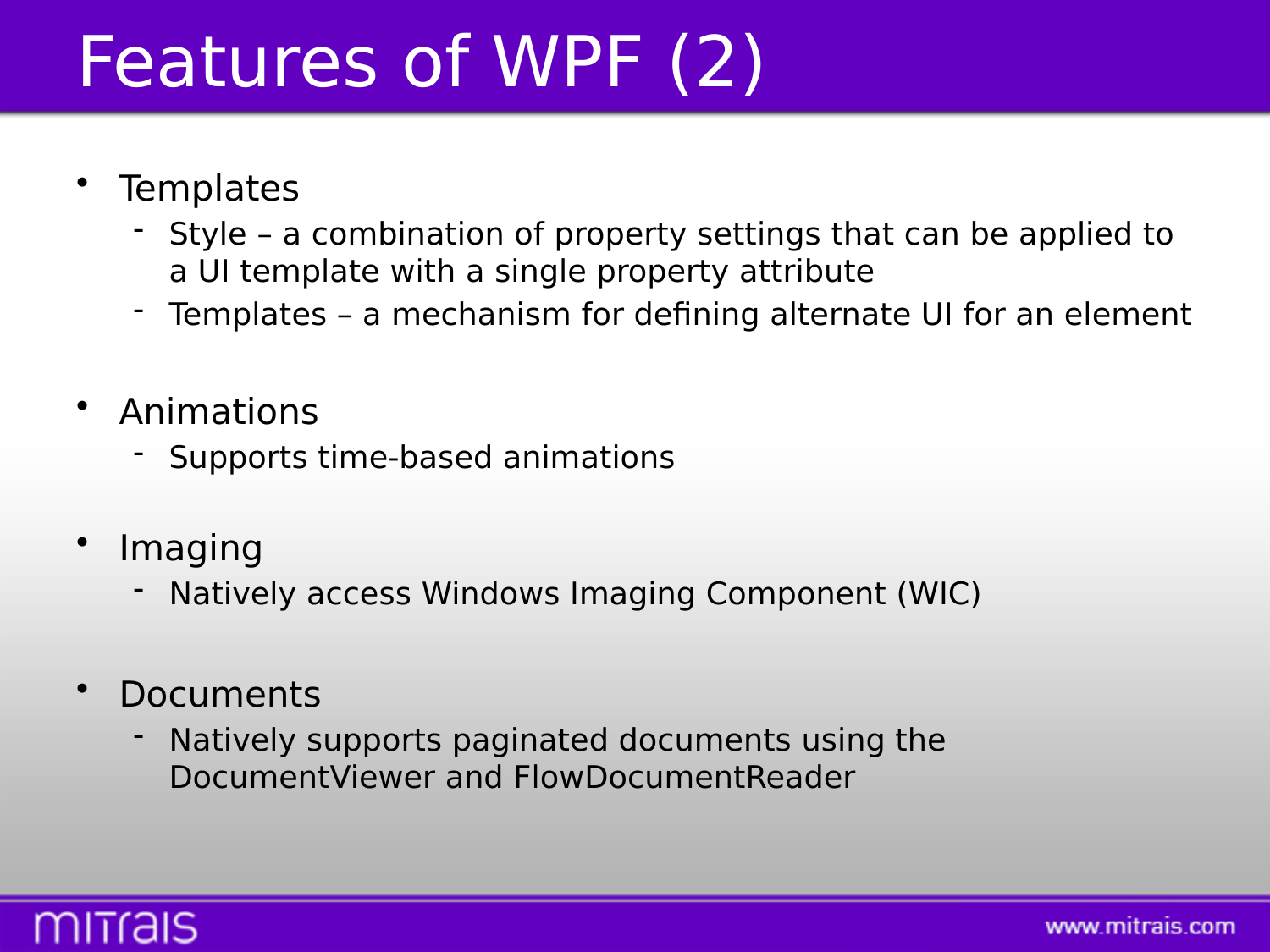

# Features of WPF (2)
Templates
Style – a combination of property settings that can be applied to a UI template with a single property attribute
Templates – a mechanism for defining alternate UI for an element

Animations
Supports time-based animations

Imaging
Natively access Windows Imaging Component (WIC)

Documents
Natively supports paginated documents using the DocumentViewer and FlowDocumentReader